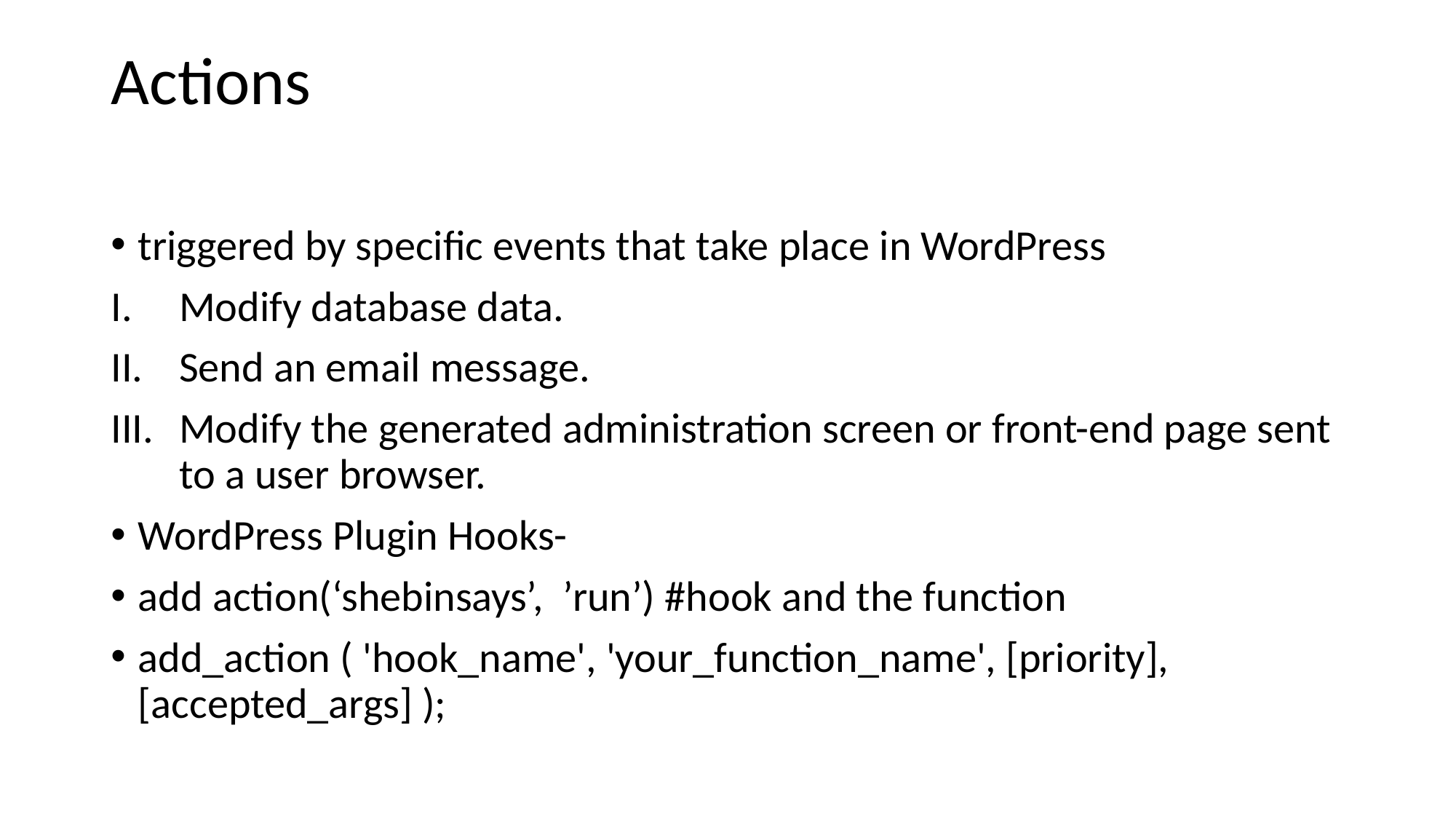

# Actions
triggered by specific events that take place in WordPress
Modify database data.
Send an email message.
Modify the generated administration screen or front-end page sent to a user browser.
WordPress Plugin Hooks-
add action(‘shebinsays’,  ’run’) #hook and the function
add_action ( 'hook_name', 'your_function_name', [priority], [accepted_args] );